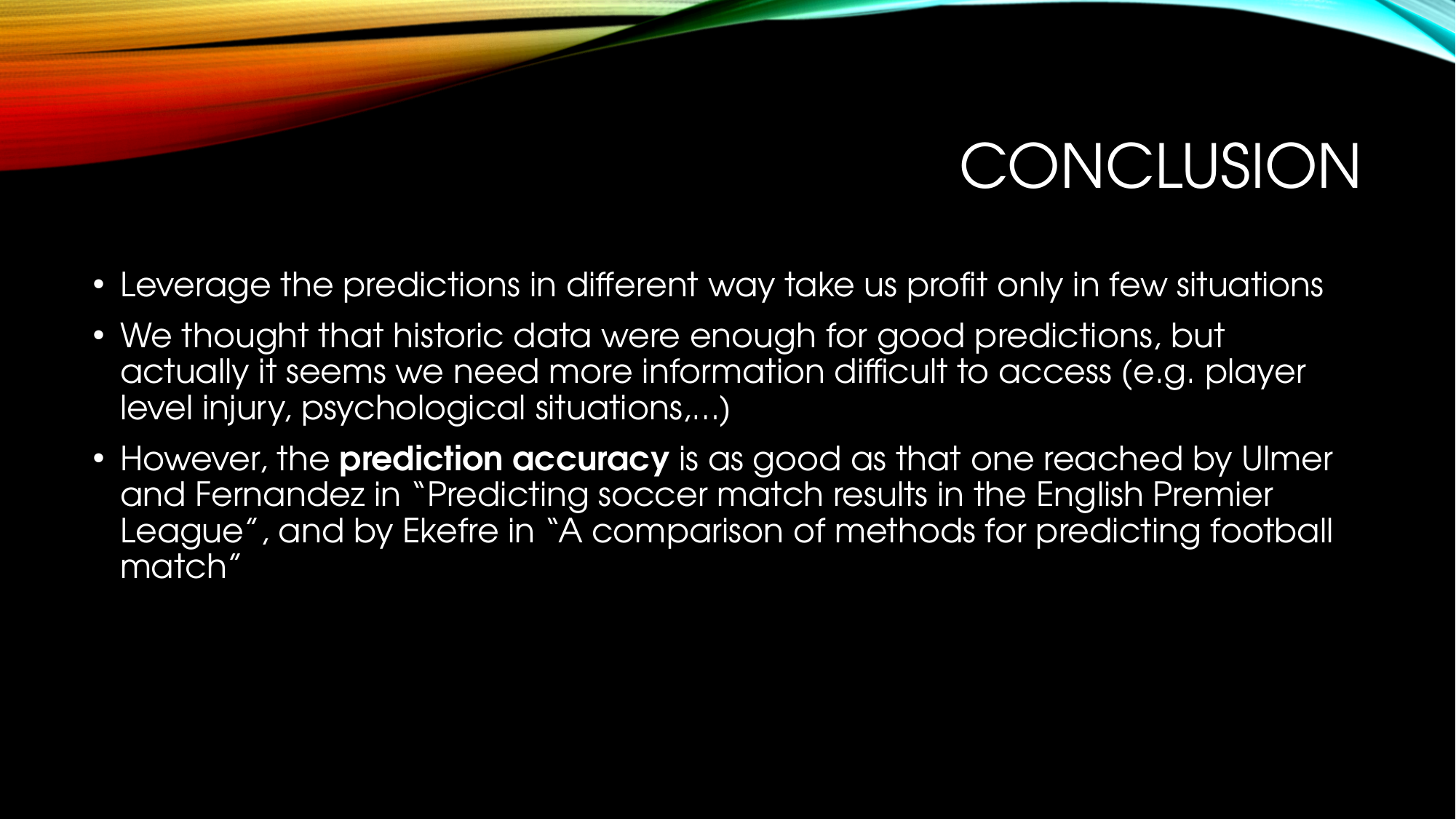

# Conclusion
Leverage the predictions in different way take us profit only in few situations
We thought that historic data were enough for good predictions, but actually it seems we need more information difficult to access (e.g. player level injury, psychological situations,…)
However, the prediction accuracy is as good as that one reached by Ulmer and Fernandez in “Predicting soccer match results in the English Premier League”, and by Ekefre in “A comparison of methods for predicting football match”